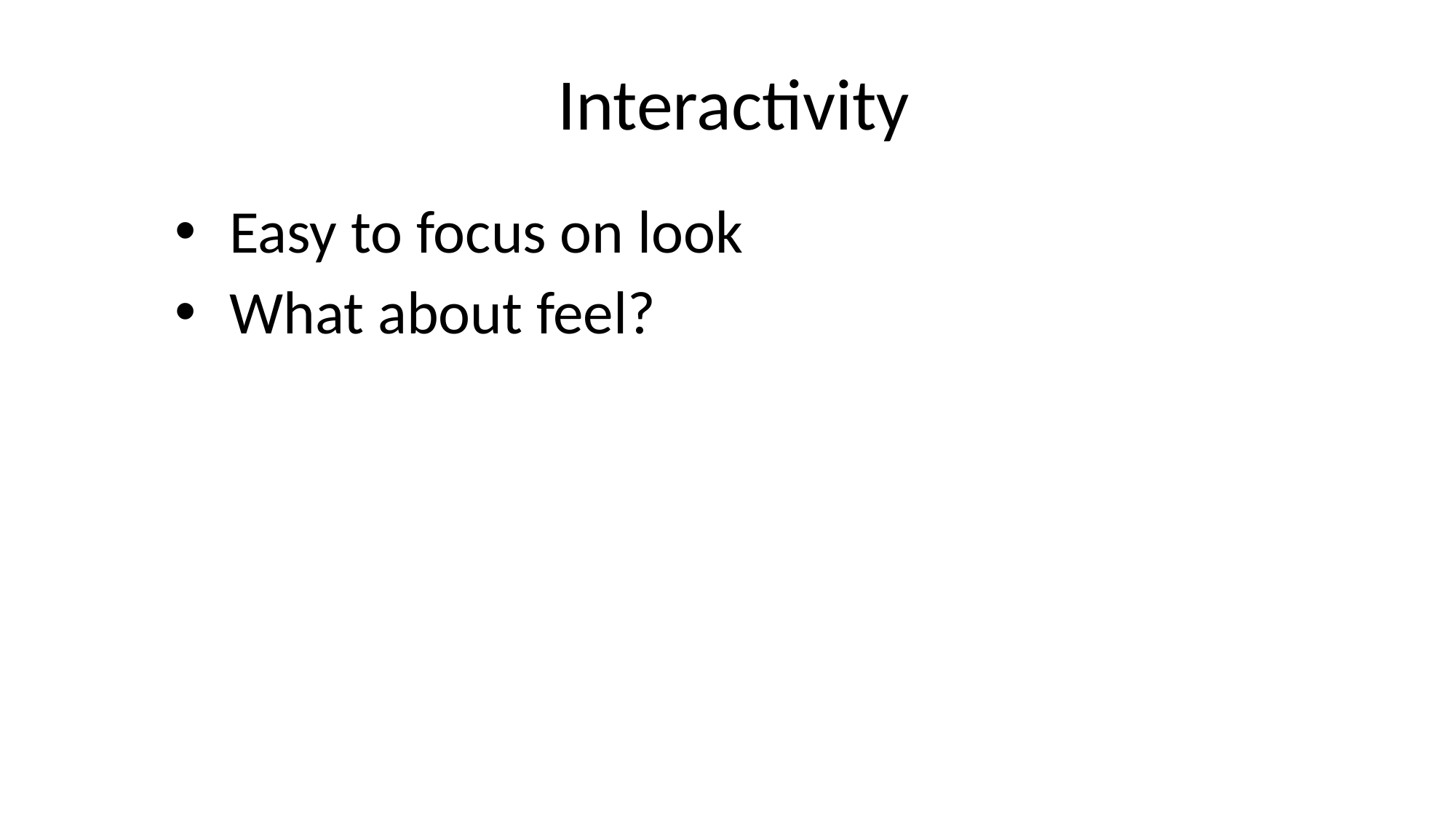

# Interactivity
Easy to focus on look
What about feel?